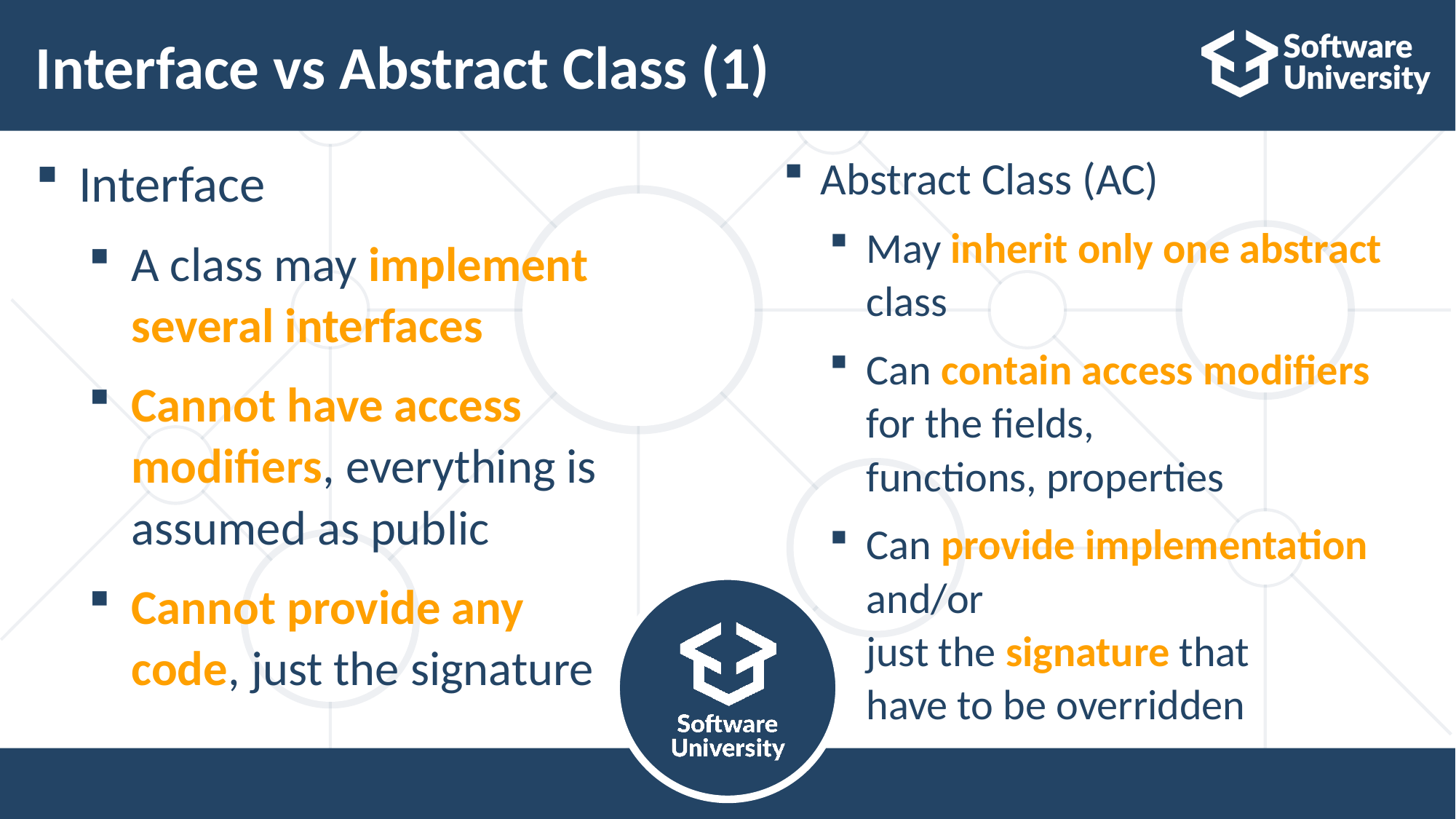

# Interface vs Abstract Class (1)
Interface
A class may implement
several interfaces
Cannot have access
modifiers, everything is
assumed as public
Cannot provide any
code, just the signature

Abstract Class (AC)
May inherit only one abstract class
Can contain access modifiers for the fields,
functions, properties
Can provide implementation and/or
just the signature that
have to be overridden
23